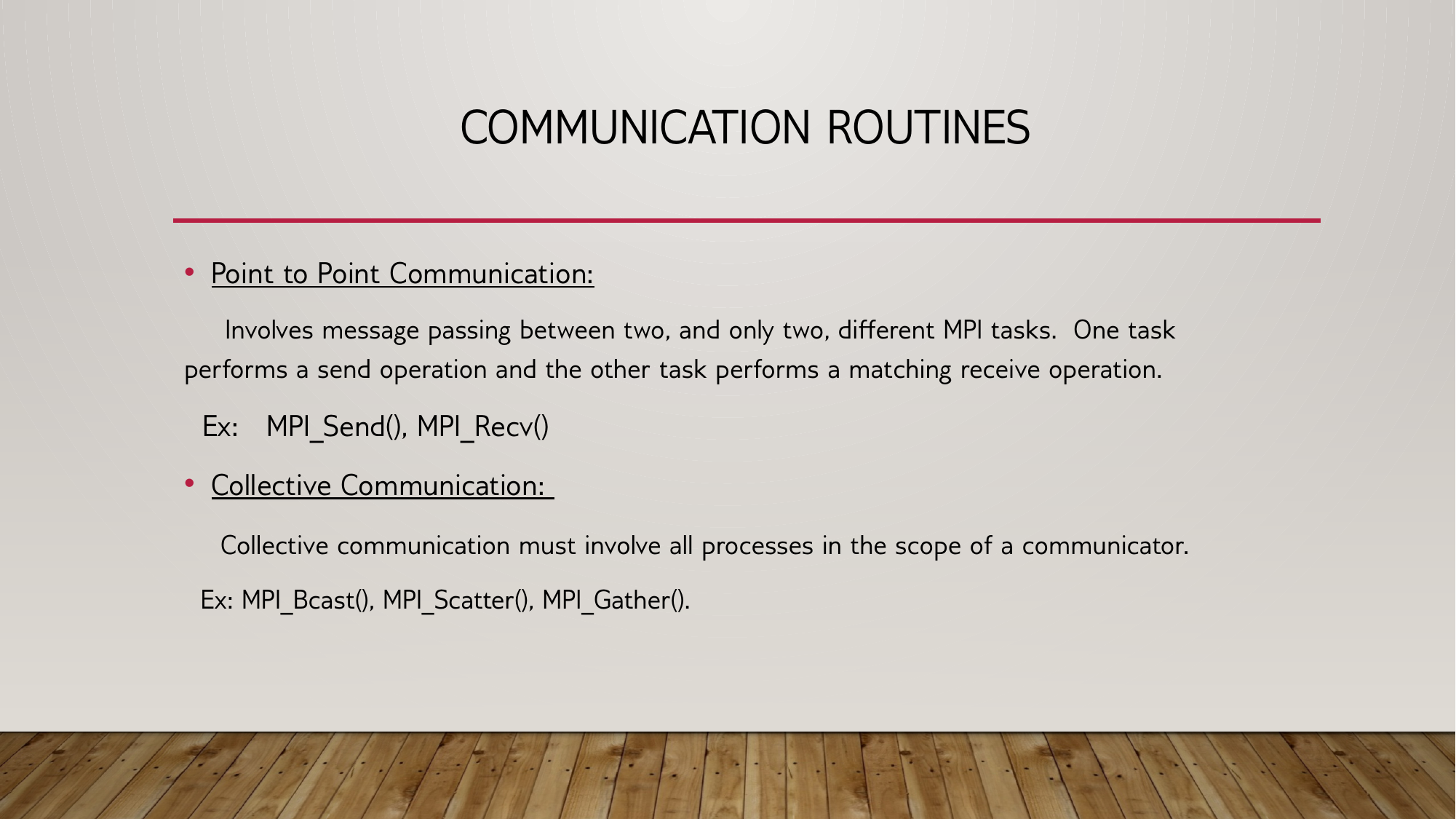

# Communication Routines
Point to Point Communication:
     Involves message passing between two, and only two, different MPI tasks.  One task           performs a send operation and the other task performs a matching receive operation.
  Ex:   MPI_Send(), MPI_Recv()
Collective Communication:
    Collective communication must involve all processes in the scope of a communicator.
  Ex: MPI_Bcast(), MPI_Scatter(), MPI_Gather().